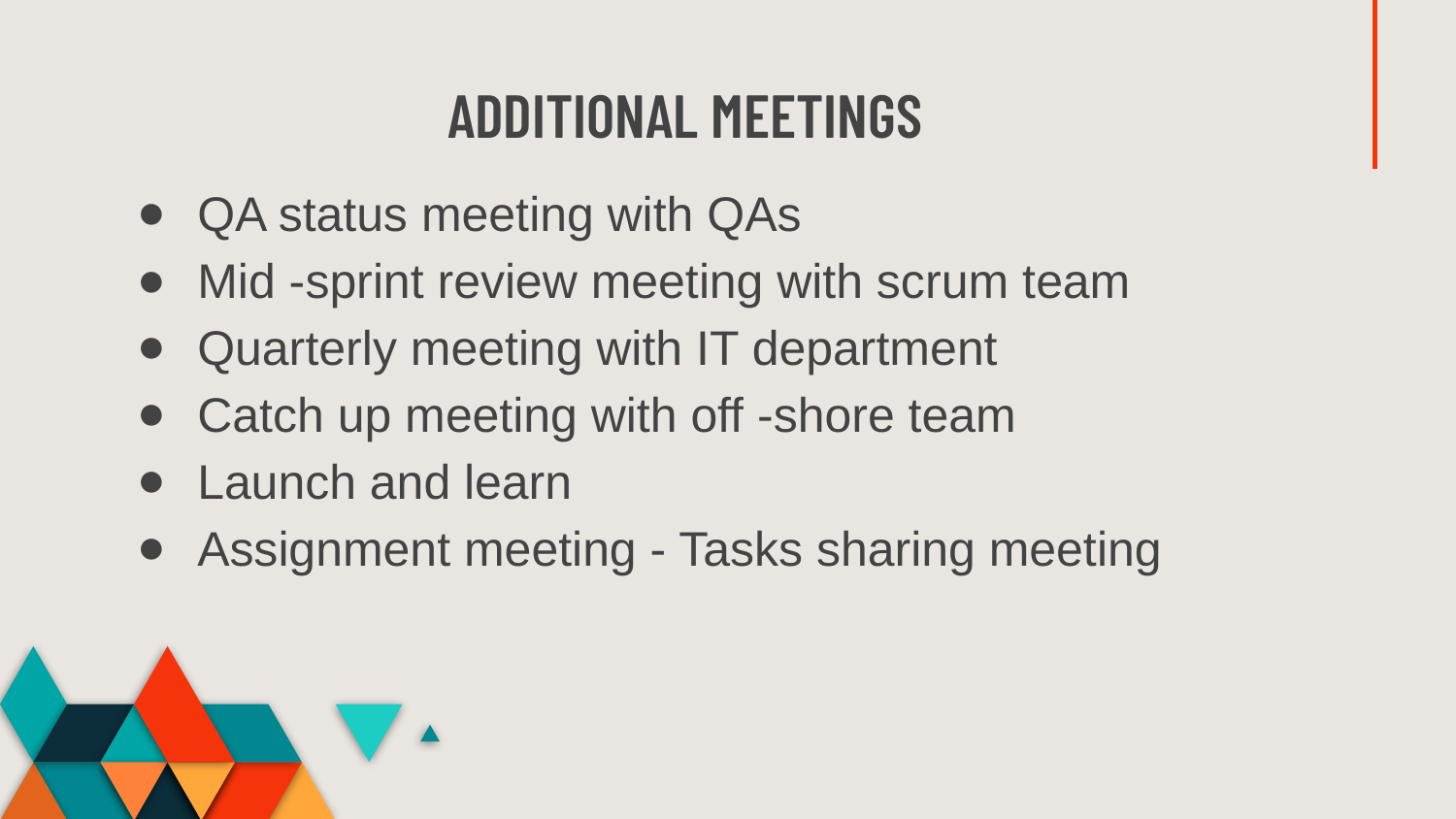

ADDITIONAL MEETINGS
QA status meeting with QAs
Mid -sprint review meeting with scrum team
Quarterly meeting with IT department
Catch up meeting with off -shore team
Launch and learn
Assignment meeting - Tasks sharing meeting